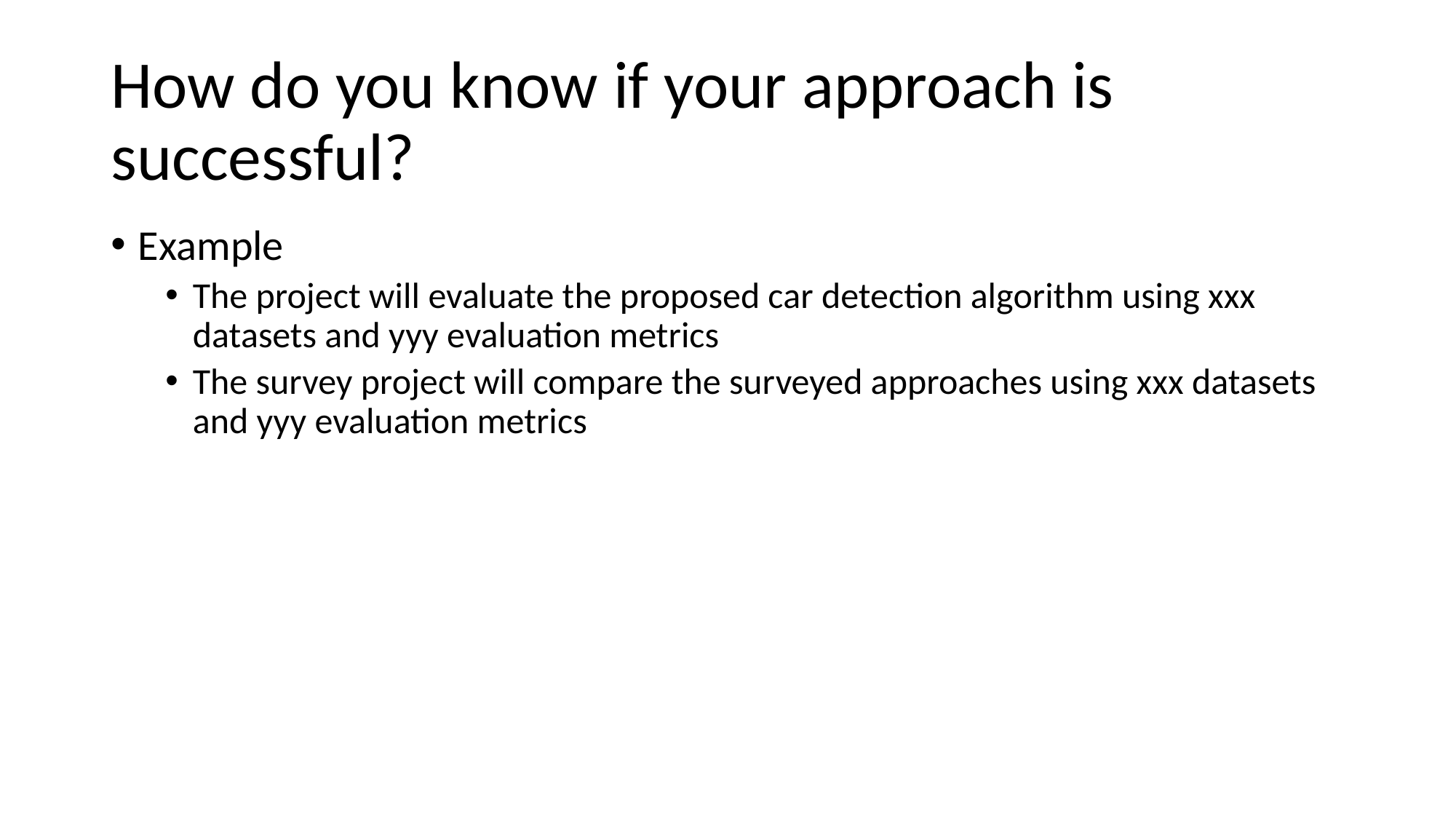

# How do you know if your approach is successful?
Example
The project will evaluate the proposed car detection algorithm using xxx datasets and yyy evaluation metrics
The survey project will compare the surveyed approaches using xxx datasets and yyy evaluation metrics